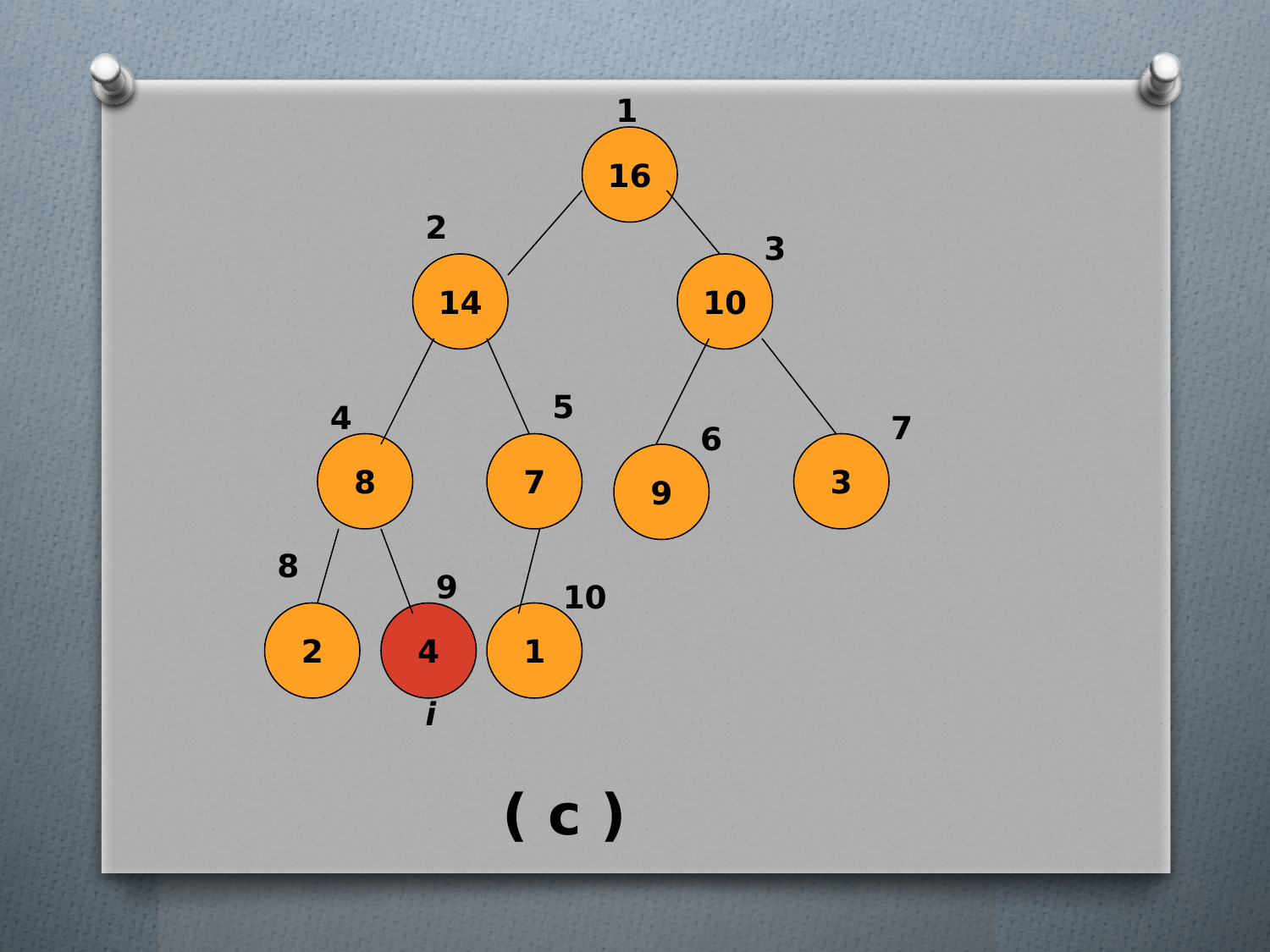

1
16

2
3
14
10

5
4
7
6
8
7
3
9

8
9
10
2
4
1
i
     ( c )